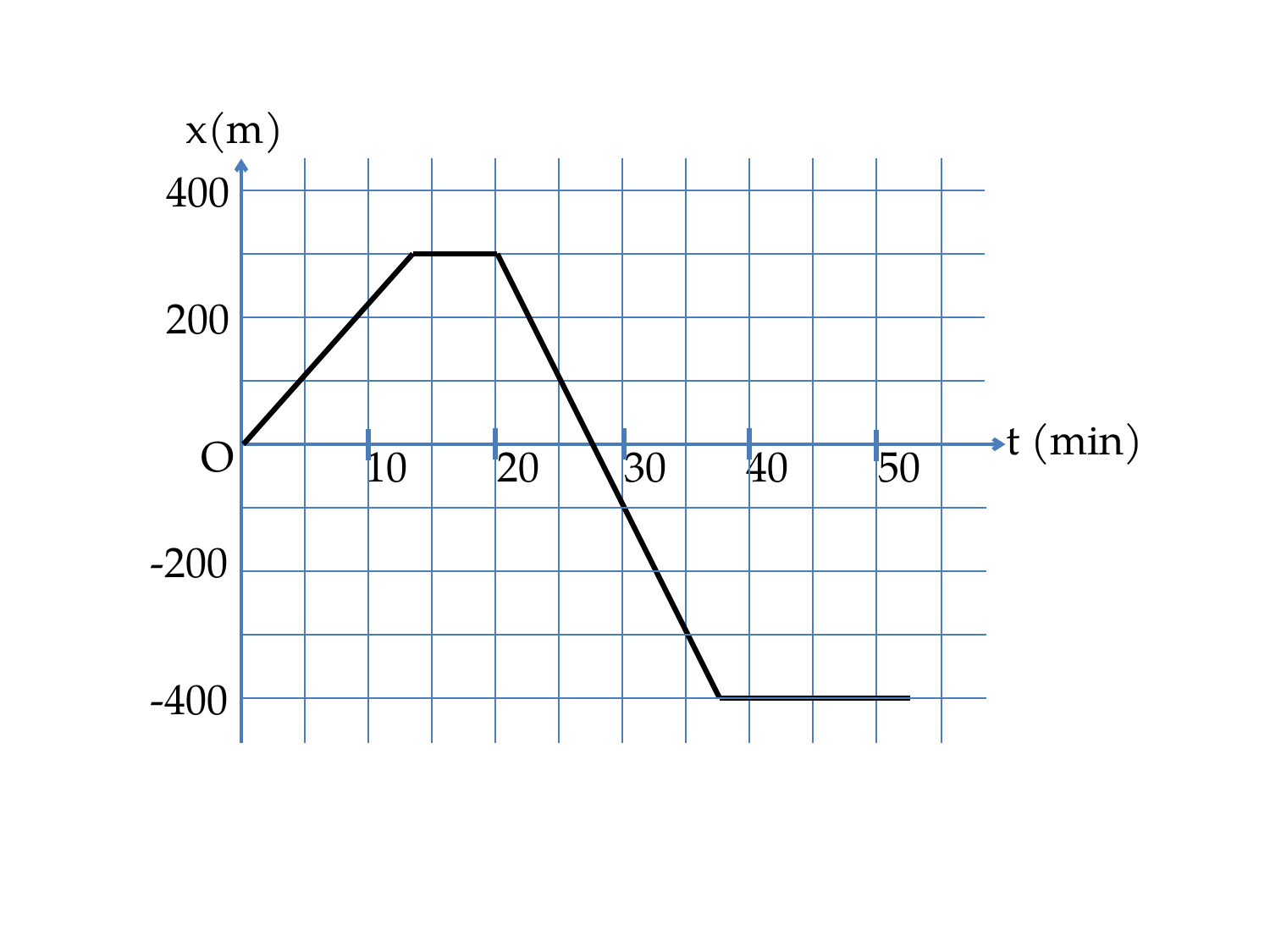

x(m)
400
200
t (min)
O
10
20
30
40
50
-200
-400